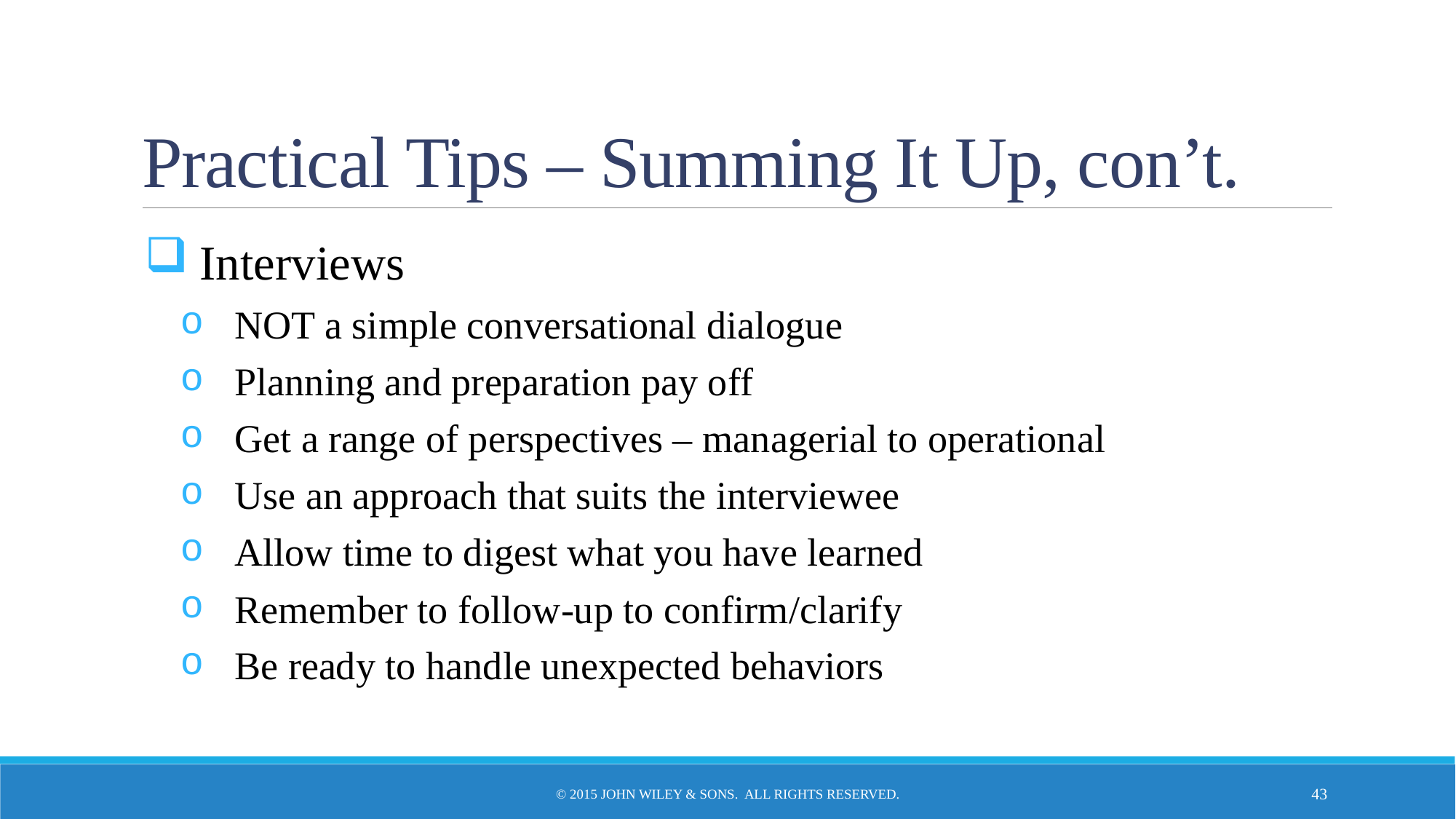

# Practical Tips – Summing It Up, con’t.
Interviews
NOT a simple conversational dialogue
Planning and preparation pay off
Get a range of perspectives – managerial to operational
Use an approach that suits the interviewee
Allow time to digest what you have learned
Remember to follow-up to confirm/clarify
Be ready to handle unexpected behaviors
© 2015 John Wiley & Sons.  All Rights Reserved.
43